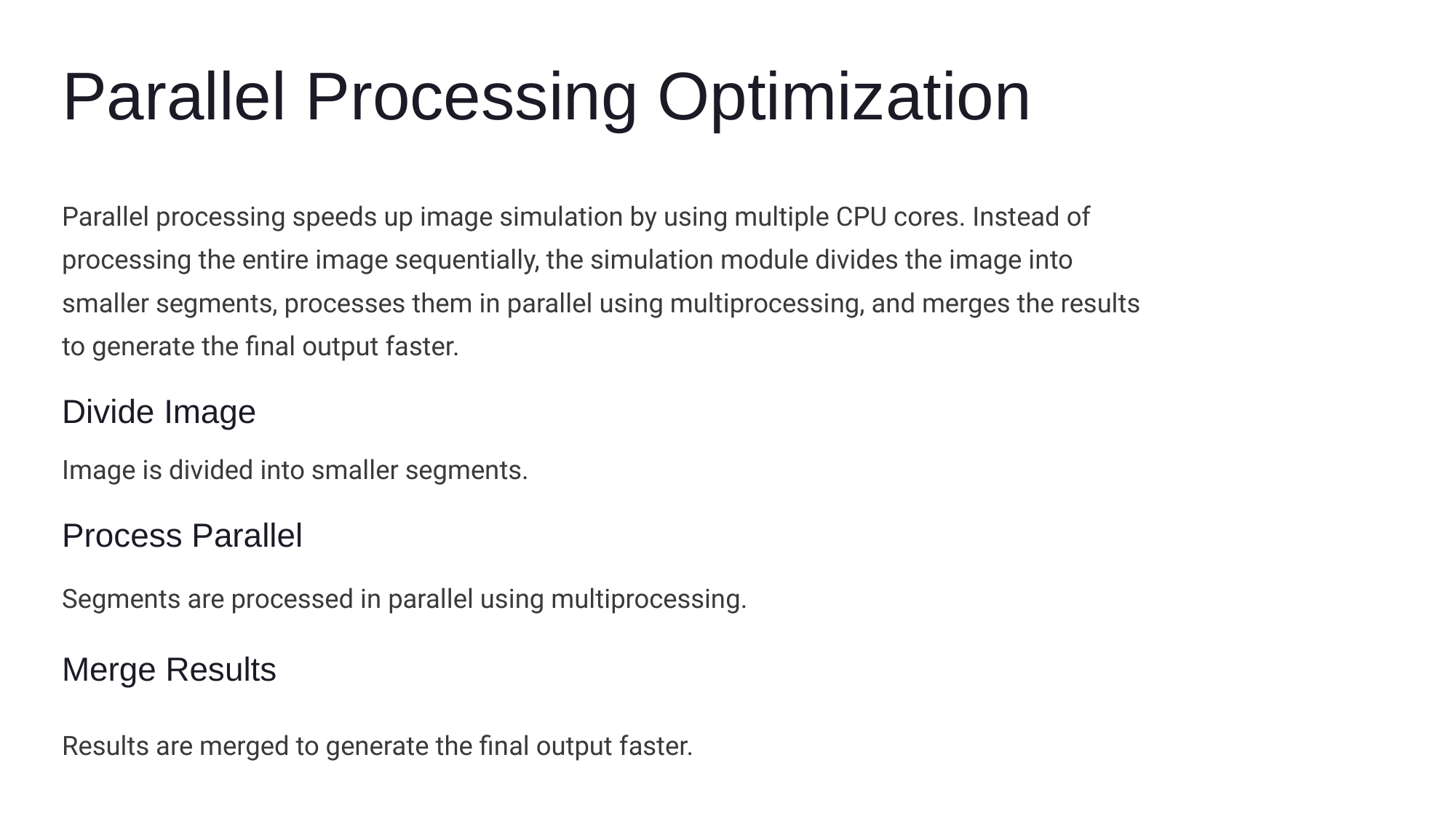

Parallel Processing Optimization
Parallel processing speeds up image simulation by using multiple CPU cores. Instead of processing the entire image sequentially, the simulation module divides the image into smaller segments, processes them in parallel using multiprocessing, and merges the results to generate the final output faster.
Divide Image
Image is divided into smaller segments.
Process Parallel
Segments are processed in parallel using multiprocessing.
Merge Results
Results are merged to generate the final output faster.